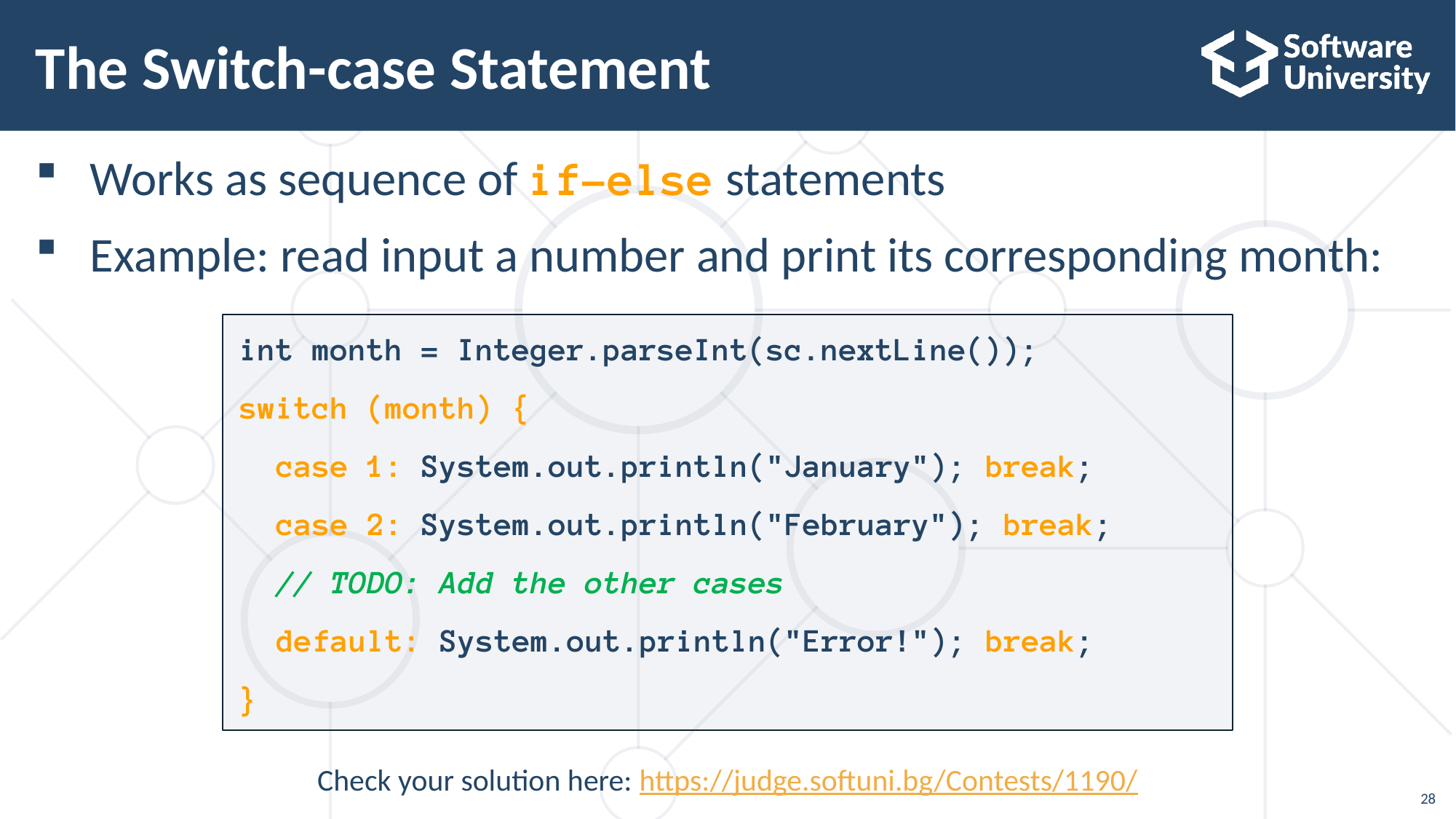

# The Switch-case Statement
Works as sequence of if-else statements
Example: read input a number and print its corresponding month:
int month = Integer.parseInt(sc.nextLine());
switch (month) {
  case 1: System.out.println("January"); break;
  case 2: System.out.println("February"); break;
  // TODO: Add the other cases
  default: System.out.println("Error!"); break;
}
Check your solution here: https://judge.softuni.bg/Contests/1190/
28